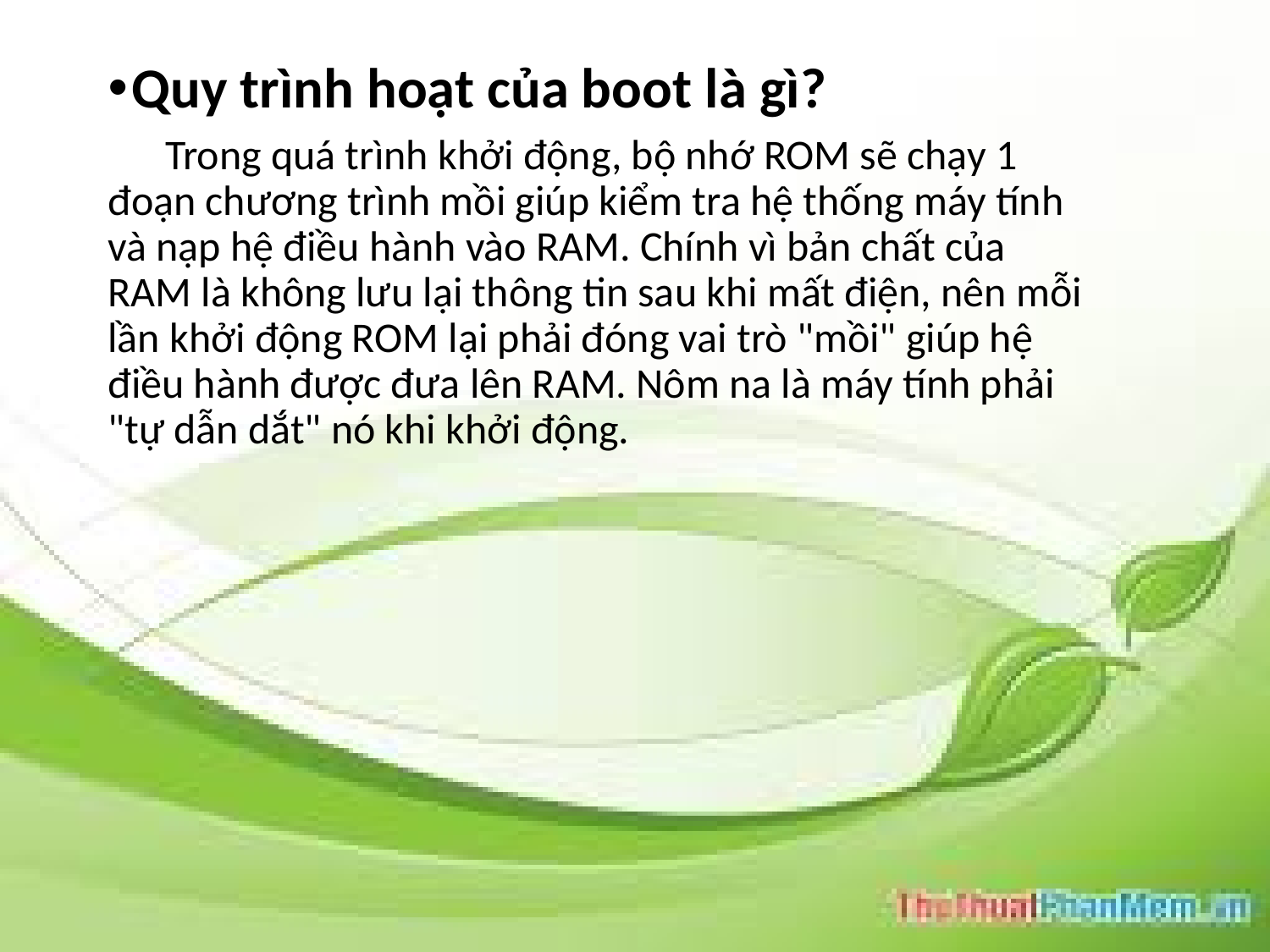

Quy trình hoạt của boot là gì?
      Trong quá trình khởi động, bộ nhớ ROM sẽ chạy 1 đoạn chương trình mồi giúp kiểm tra hệ thống máy tính và nạp hệ điều hành vào RAM. Chính vì bản chất của RAM là không lưu lại thông tin sau khi mất điện, nên mỗi lần khởi động ROM lại phải đóng vai trò "mồi" giúp hệ điều hành được đưa lên RAM. Nôm na là máy tính phải "tự dẫn dắt" nó khi khởi động.

#